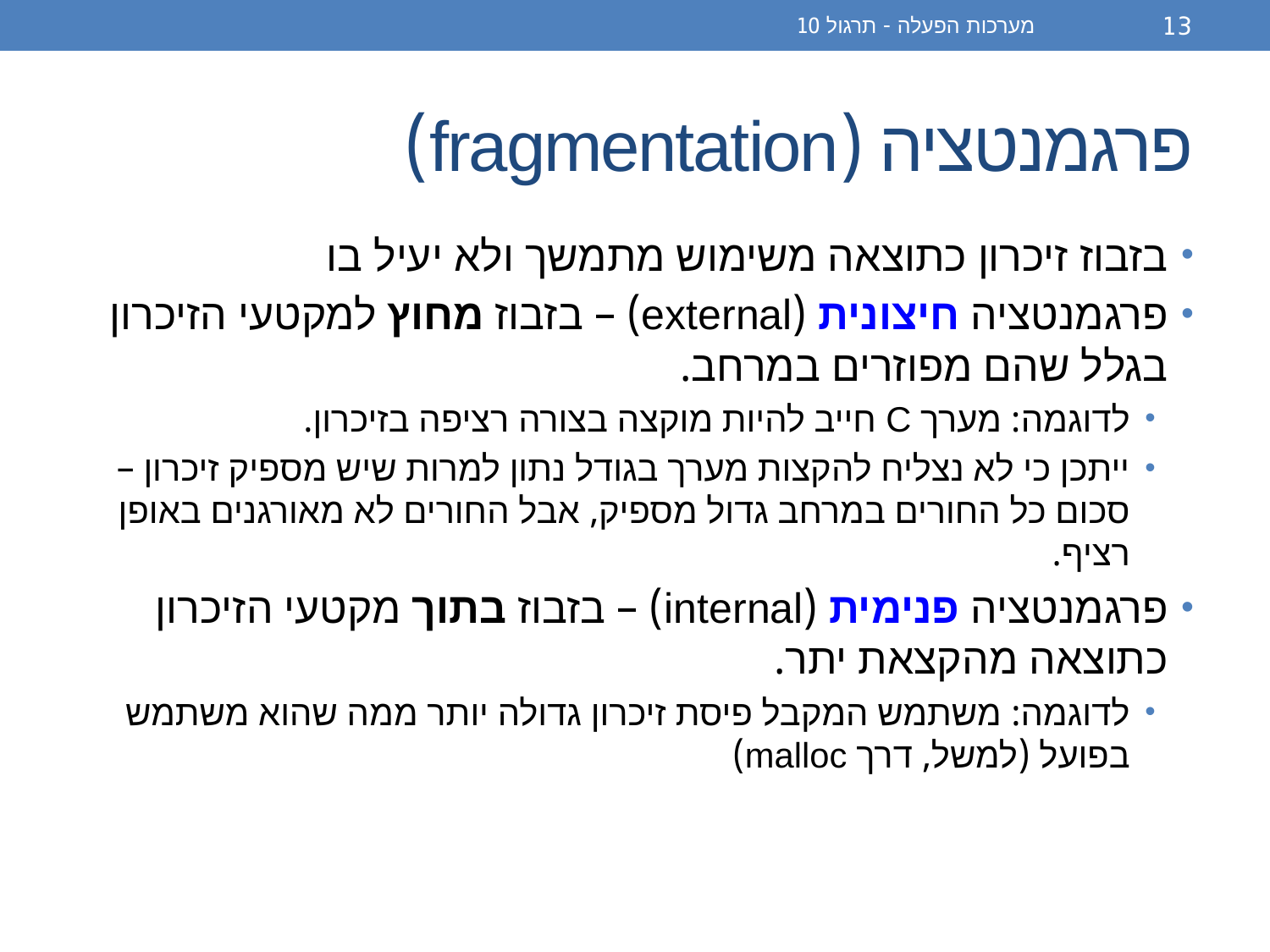

מערכות הפעלה - תרגול 10
13
# פרגמנטציה (fragmentation)
בזבוז זיכרון כתוצאה משימוש מתמשך ולא יעיל בו
פרגמנטציה חיצונית (external) – בזבוז מחוץ למקטעי הזיכרון בגלל שהם מפוזרים במרחב.
לדוגמה: מערך C חייב להיות מוקצה בצורה רציפה בזיכרון.
ייתכן כי לא נצליח להקצות מערך בגודל נתון למרות שיש מספיק זיכרון – סכום כל החורים במרחב גדול מספיק, אבל החורים לא מאורגנים באופן רציף.
פרגמנטציה פנימית (internal) – בזבוז בתוך מקטעי הזיכרון כתוצאה מהקצאת יתר.
לדוגמה: משתמש המקבל פיסת זיכרון גדולה יותר ממה שהוא משתמש בפועל (למשל, דרך malloc)